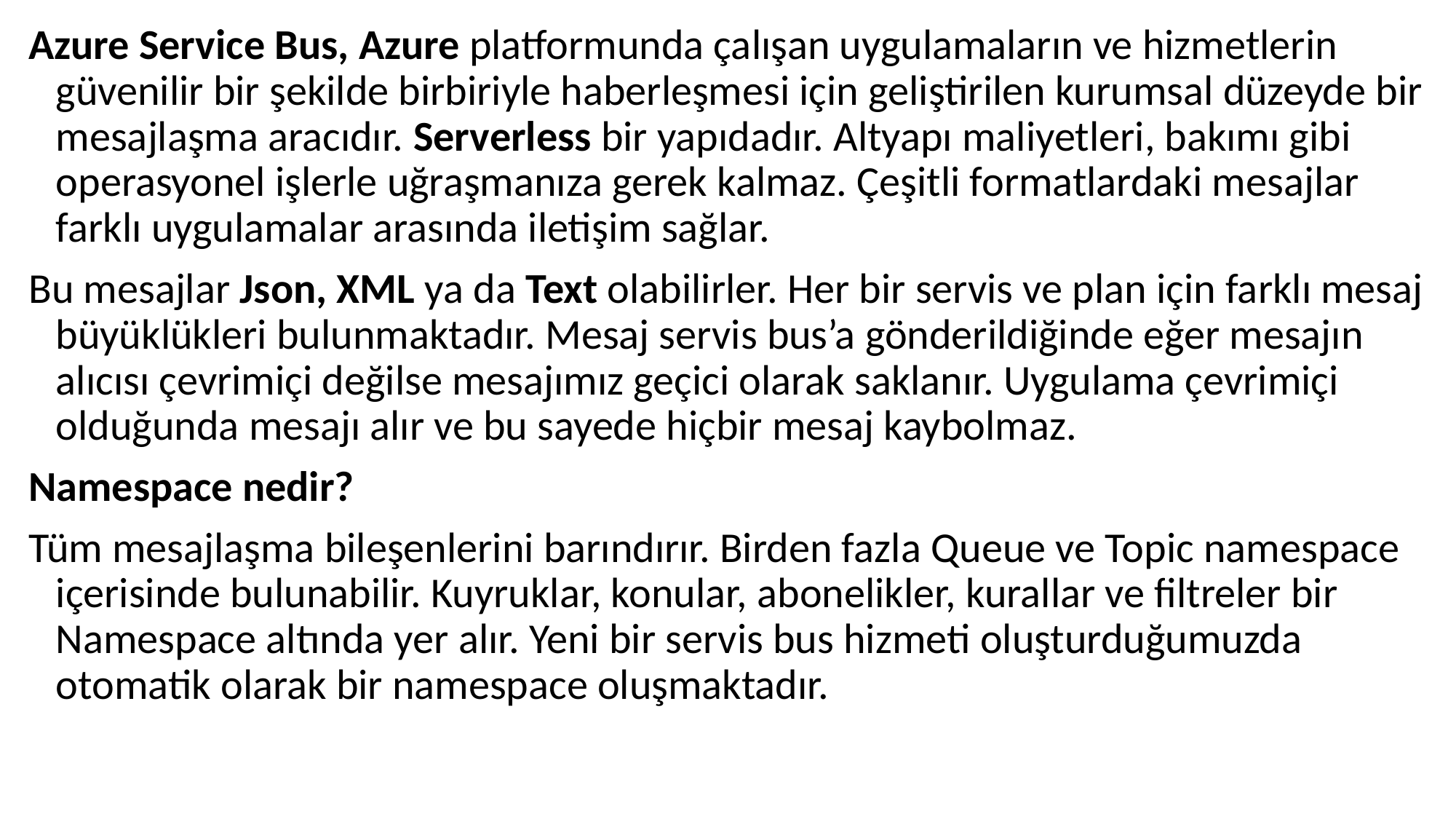

Azure Service Bus, Azure platformunda çalışan uygulamaların ve hizmetlerin güvenilir bir şekilde birbiriyle haberleşmesi için geliştirilen kurumsal düzeyde bir mesajlaşma aracıdır. Serverless bir yapıdadır. Altyapı maliyetleri, bakımı gibi operasyonel işlerle uğraşmanıza gerek kalmaz. Çeşitli formatlardaki mesajlar farklı uygulamalar arasında iletişim sağlar.
Bu mesajlar Json, XML ya da Text olabilirler. Her bir servis ve plan için farklı mesaj büyüklükleri bulunmaktadır. Mesaj servis bus’a gönderildiğinde eğer mesajın alıcısı çevrimiçi değilse mesajımız geçici olarak saklanır. Uygulama çevrimiçi olduğunda mesajı alır ve bu sayede hiçbir mesaj kaybolmaz.
Namespace nedir?
Tüm mesajlaşma bileşenlerini barındırır. Birden fazla Queue ve Topic namespace içerisinde bulunabilir. Kuyruklar, konular, abonelikler, kurallar ve filtreler bir Namespace altında yer alır. Yeni bir servis bus hizmeti oluşturduğumuzda otomatik olarak bir namespace oluşmaktadır.